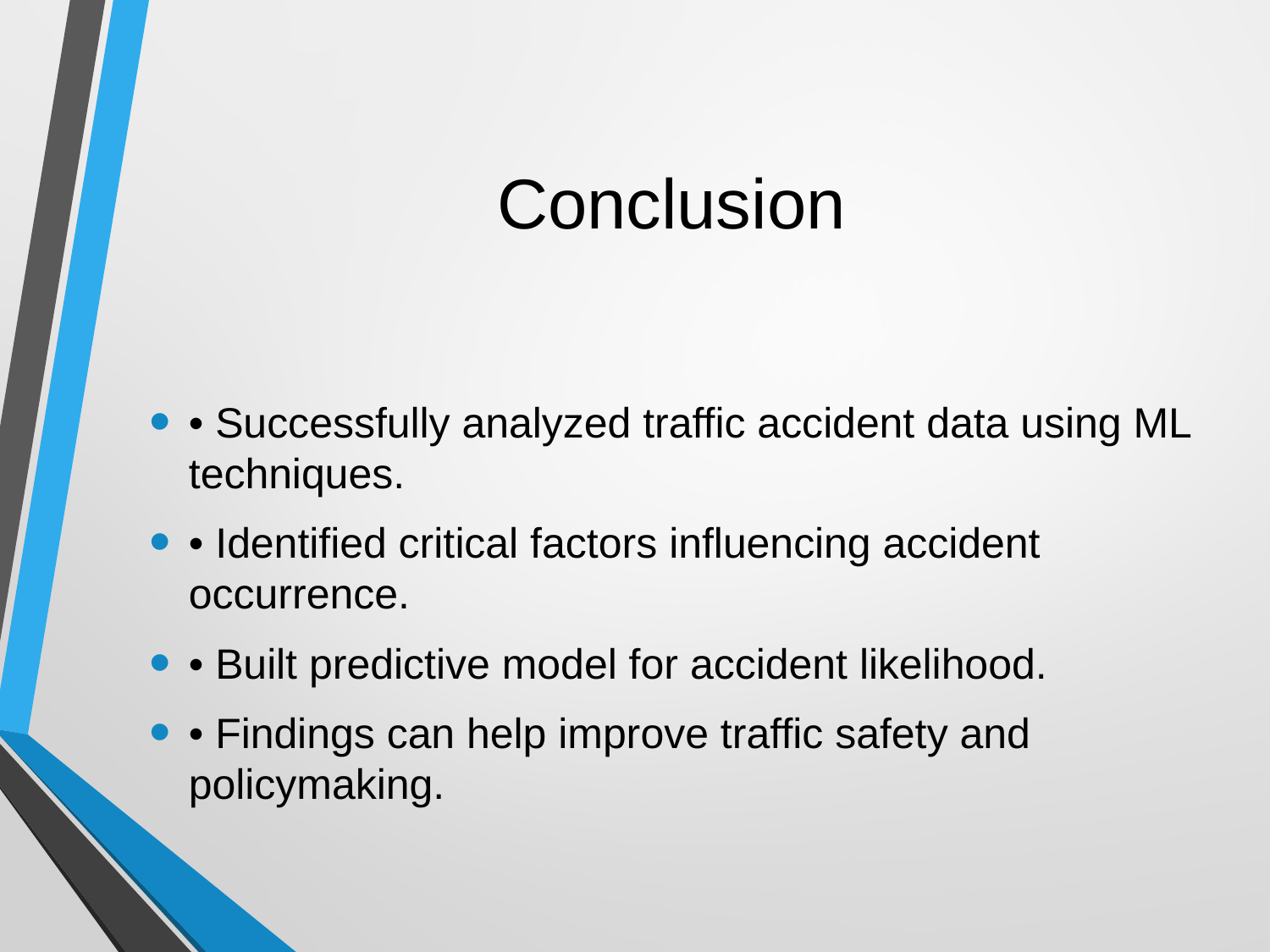

# Conclusion
• Successfully analyzed traffic accident data using ML techniques.
• Identified critical factors influencing accident occurrence.
• Built predictive model for accident likelihood.
• Findings can help improve traffic safety and policymaking.